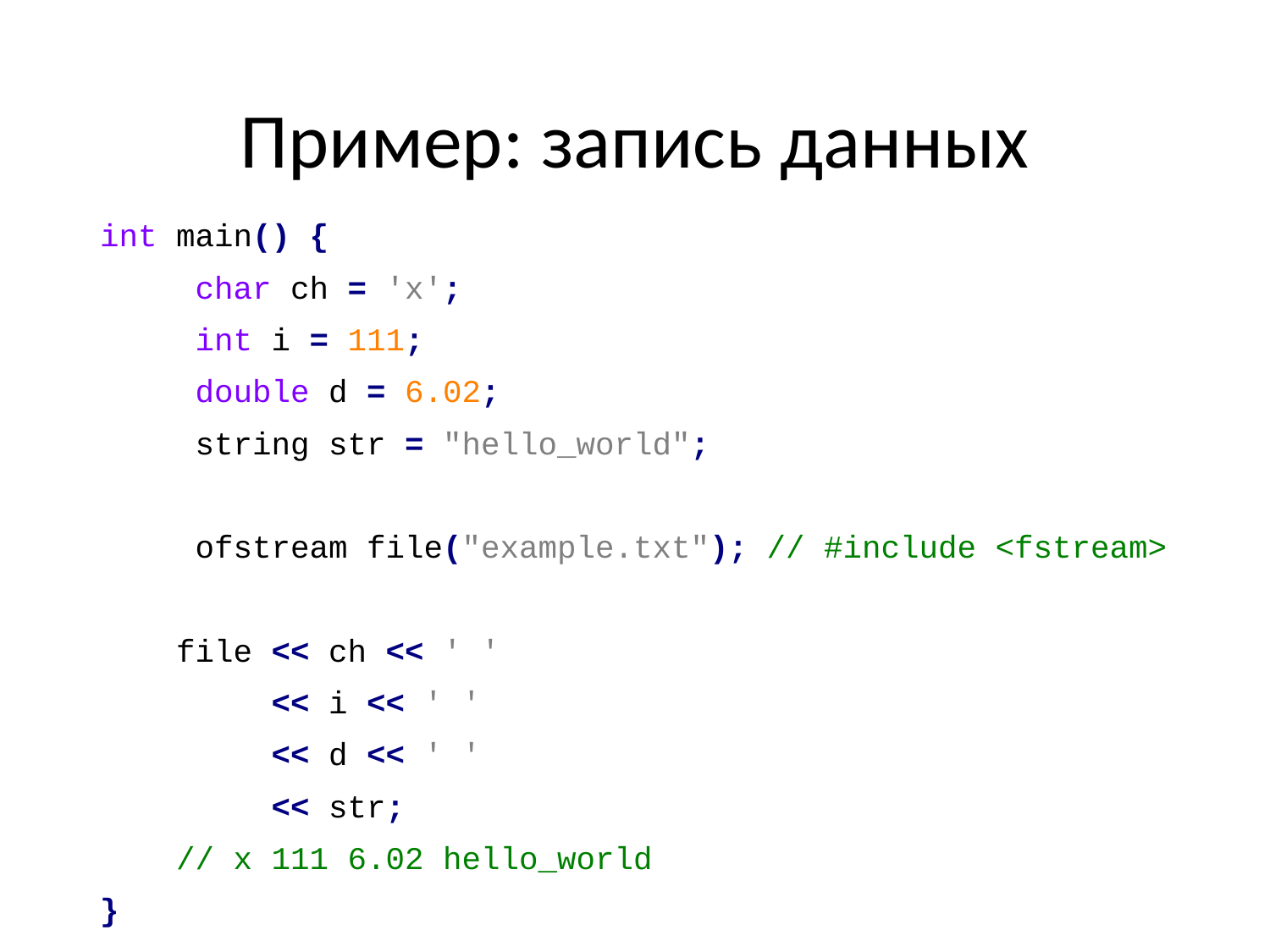

# Пример: запись данных
int main() {
     char ch = 'x';
     int i = 111;
     double d = 6.02;
     string str = "hello_world";

     ofstream file("example.txt"); // #include <fstream>

    file << ch << ' '
         << i << ' '
         << d << ' '
         << str;
    // x 111 6.02 hello_world
}